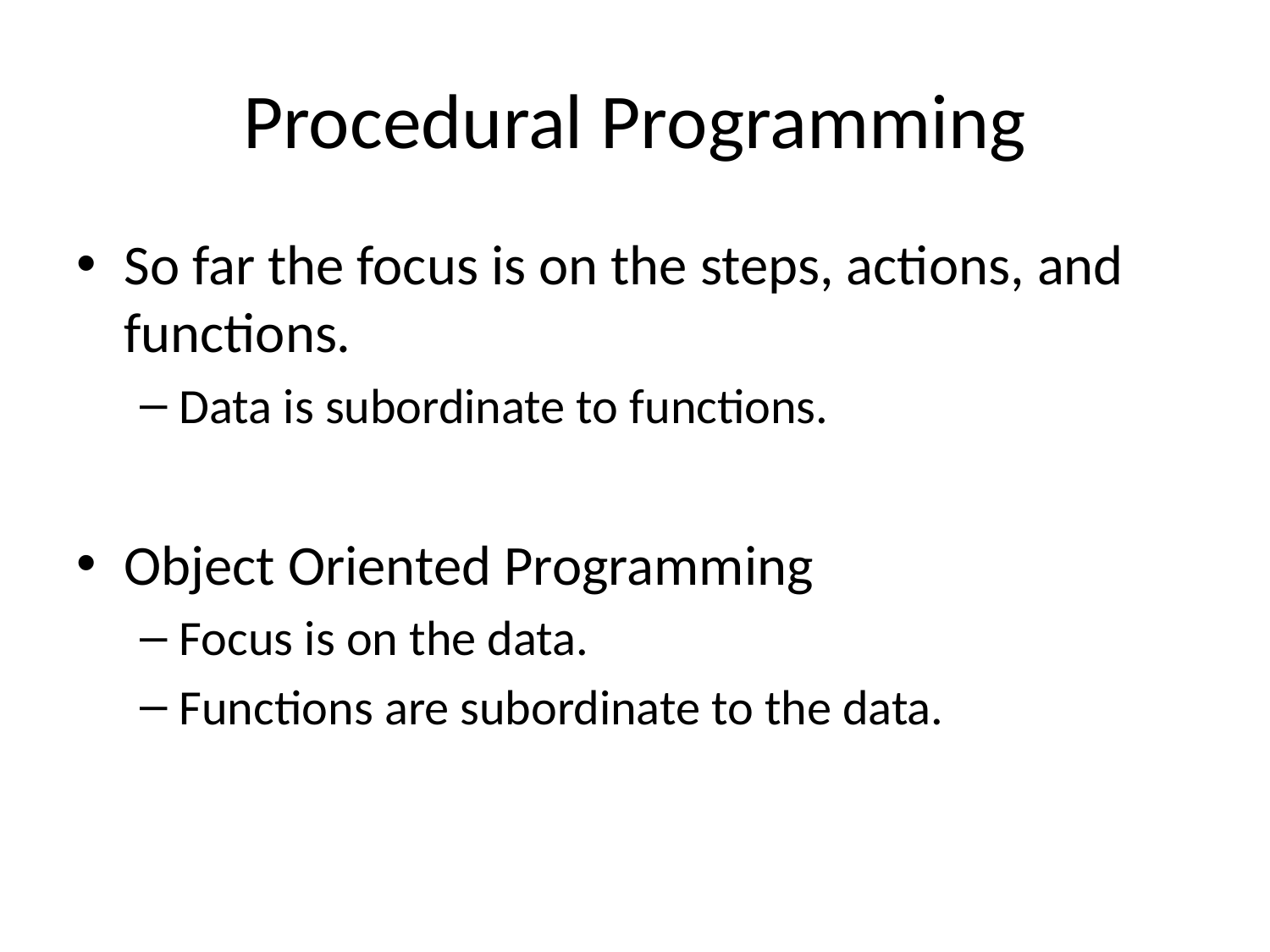

# Procedural Programming
So far the focus is on the steps, actions, and functions.
Data is subordinate to functions.

Object Oriented Programming
Focus is on the data.
Functions are subordinate to the data.